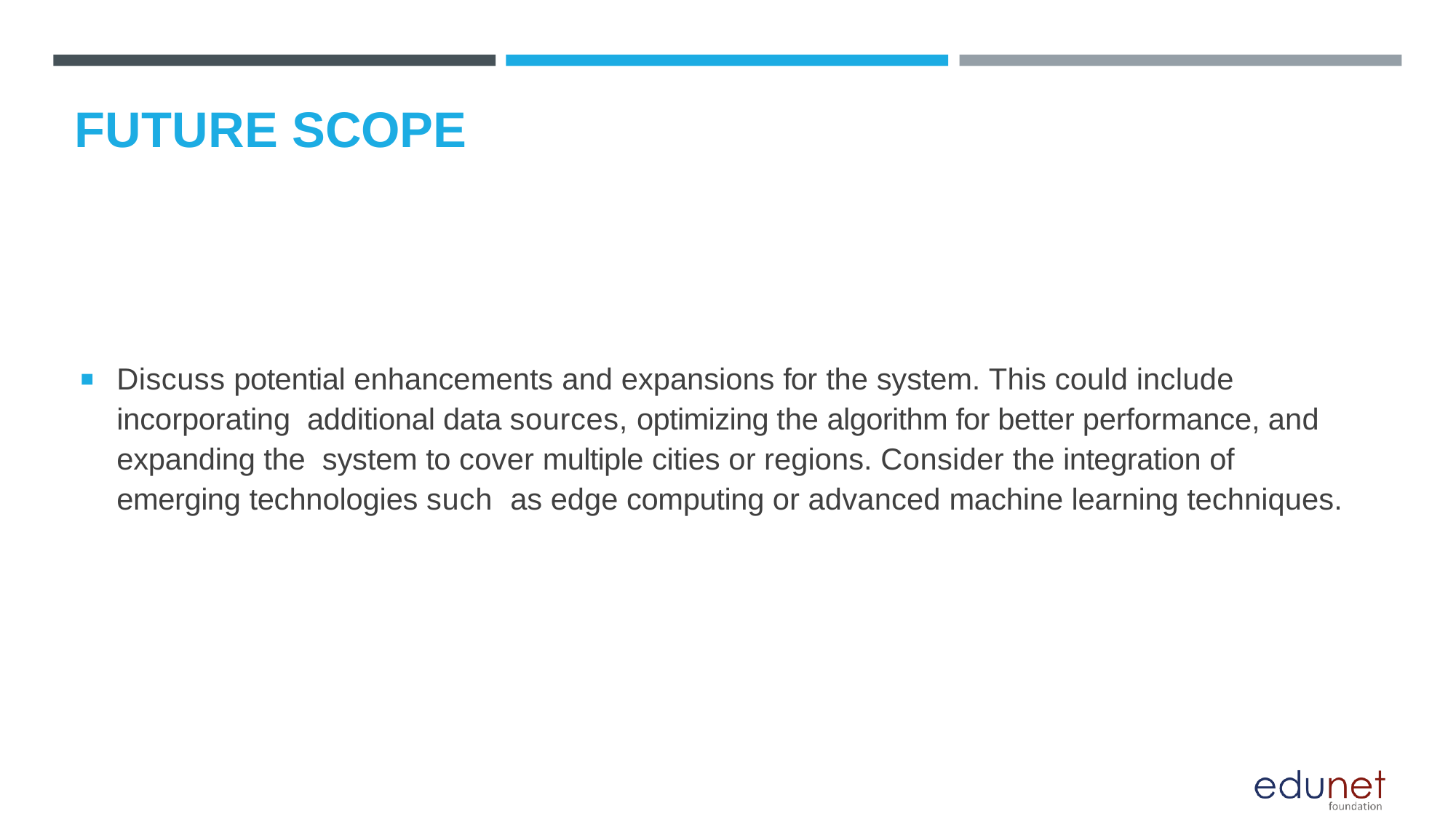

# FUTURE SCOPE
Discuss potential enhancements and expansions for the system. This could include incorporating  additional data sources, optimizing the algorithm for better performance, and expanding the  system to cover multiple cities or regions. Consider the integration of emerging technologies such  as edge computing or advanced machine learning techniques.